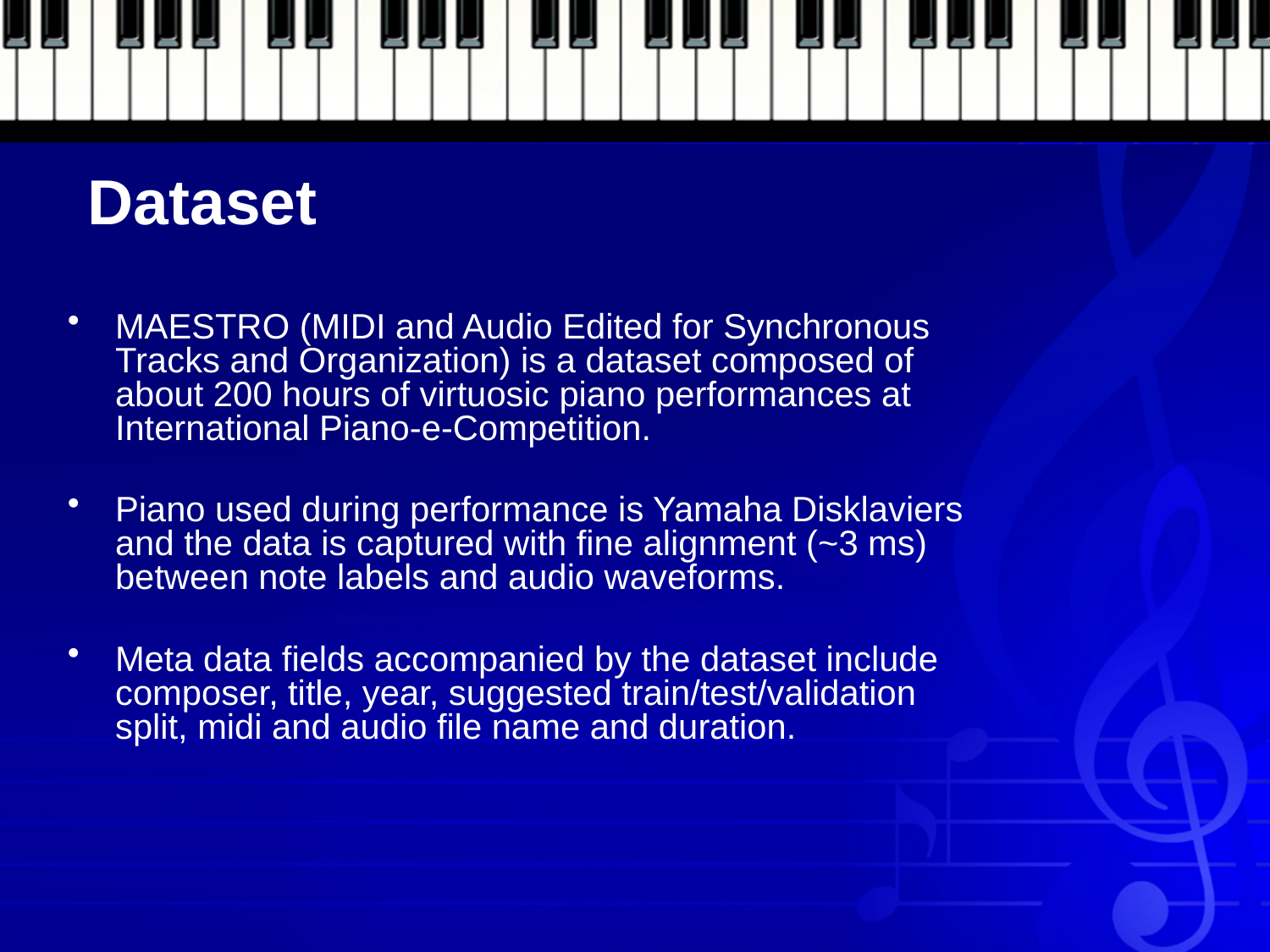

# Dataset

MAESTRO (MIDI and Audio Edited for Synchronous Tracks and Organization) is a dataset composed of about 200 hours of virtuosic piano performances at International Piano-e-Competition.

Piano used during performance is Yamaha Disklaviers and the data is captured with fine alignment (~3 ms) between note labels and audio waveforms.

Meta data fields accompanied by the dataset include composer, title, year, suggested train/test/validation split, midi and audio file name and duration.